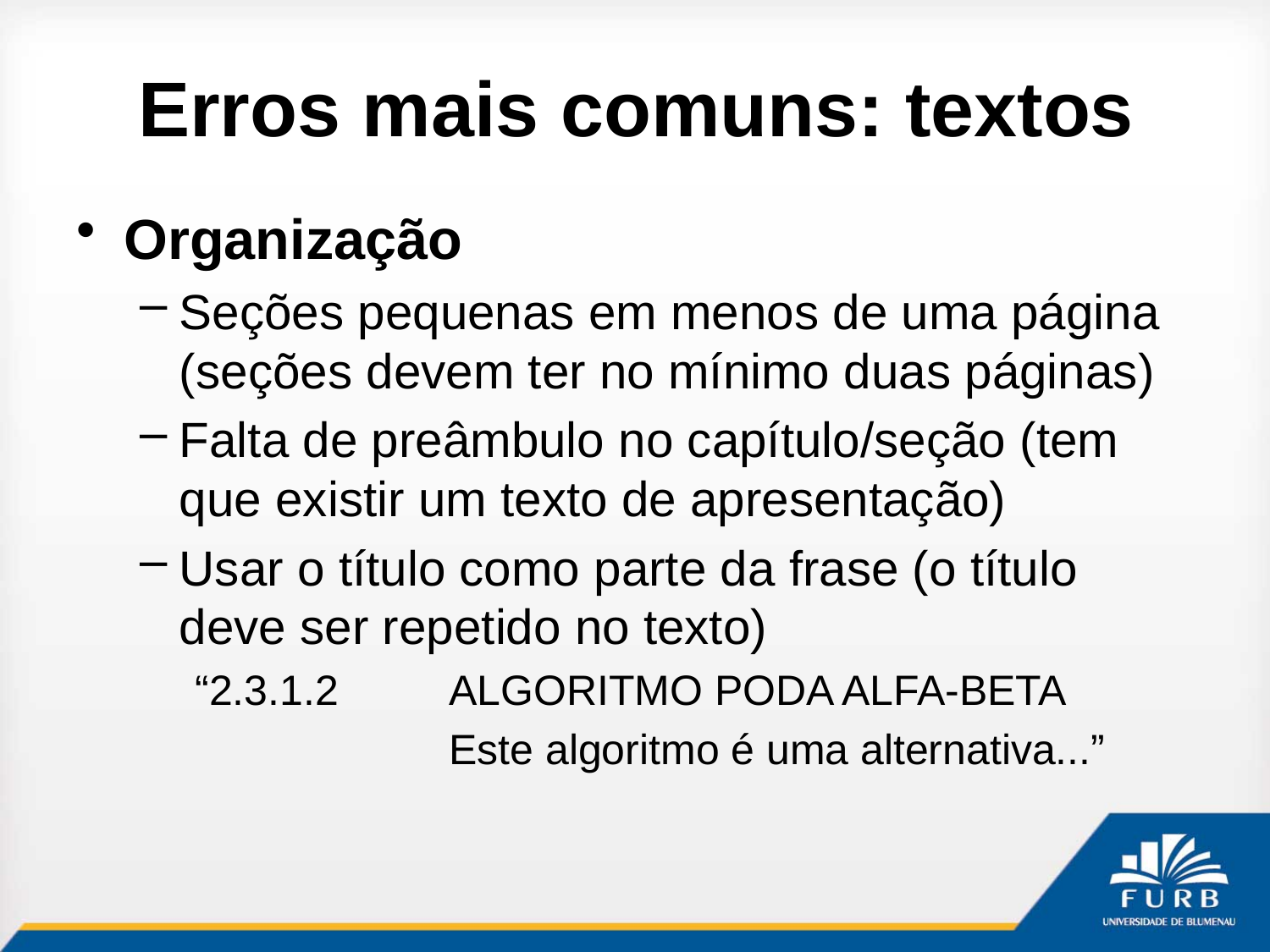

# Erros mais comuns: textos
Organização
Seções pequenas em menos de uma página (seções devem ter no mínimo duas páginas)
Falta de preâmbulo no capítulo/seção (tem que existir um texto de apresentação)
Usar o título como parte da frase (o título deve ser repetido no texto)
“2.3.1.2	ALGORITMO PODA ALFA-BETA
		Este algoritmo é uma alternativa...”